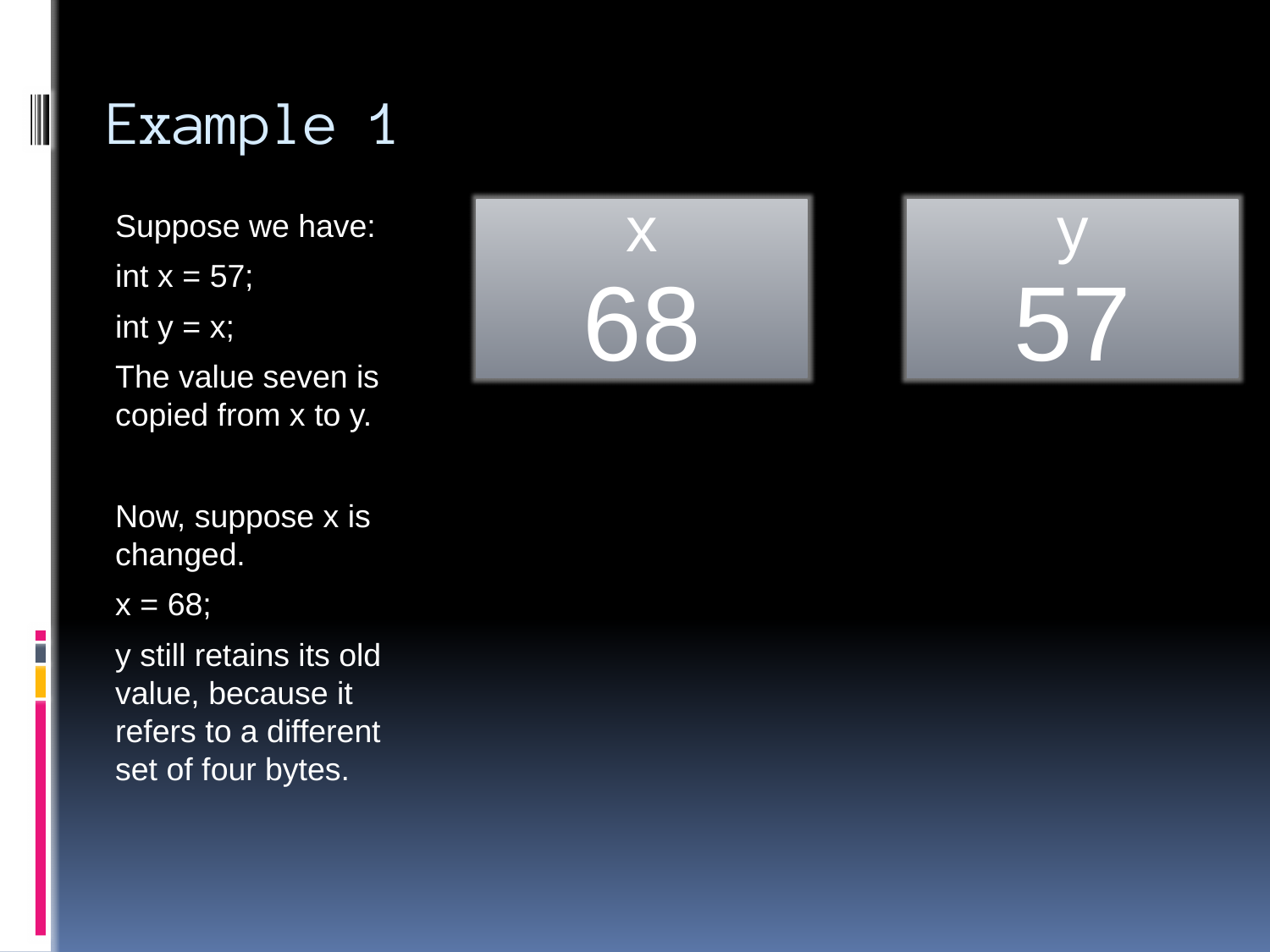

# Example 1
Suppose we have:
int x = 57;
int y = x;
The value seven is copied from x to y.

Now, suppose x is changed.
x = 68;
y still retains its old value, because it refers to a different set of four bytes.
x
68
y
57